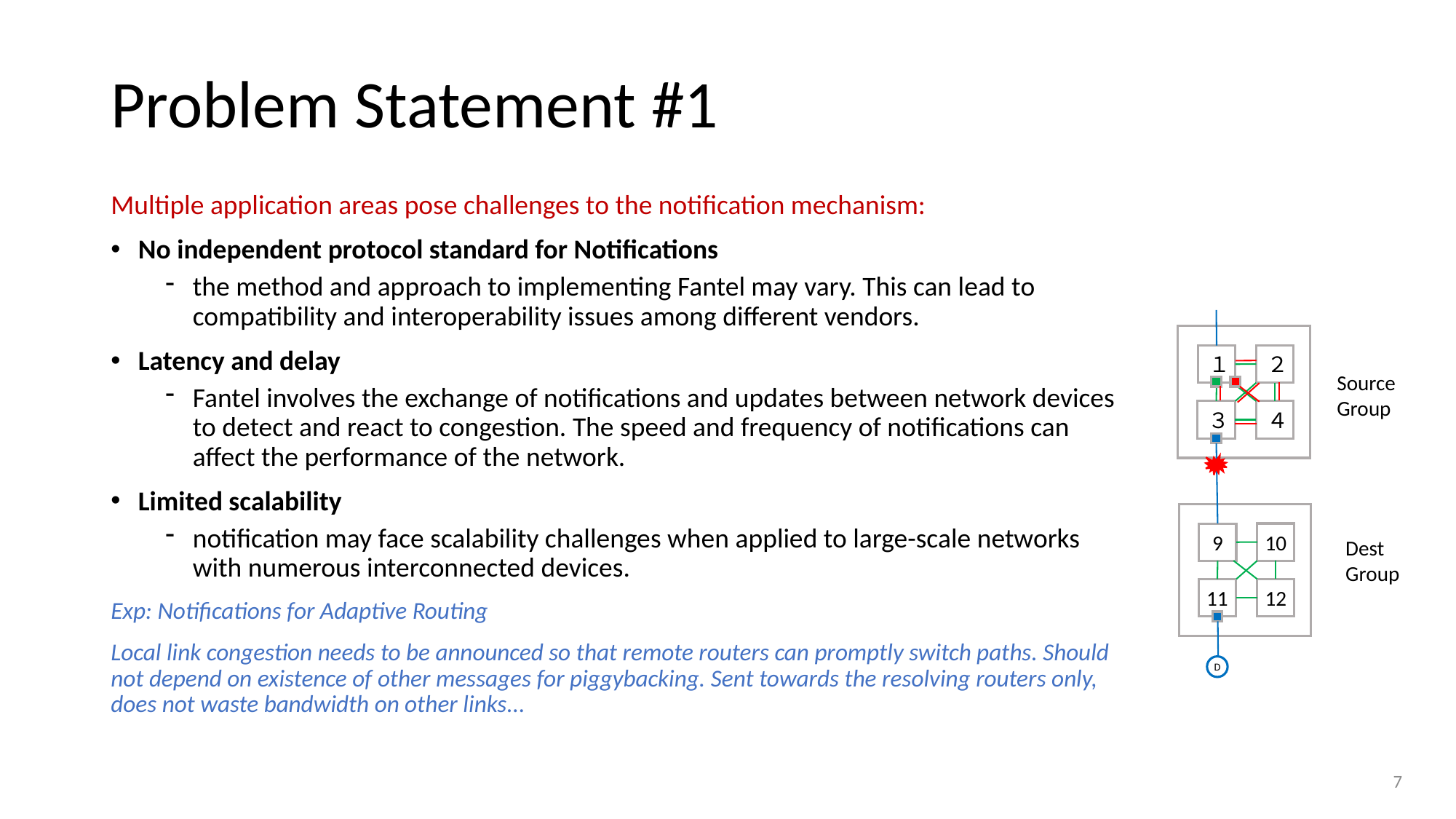

Problem Statement #1
Multiple application areas pose challenges to the notification mechanism:
No independent protocol standard for Notifications
the method and approach to implementing Fantel may vary. This can lead to compatibility and interoperability issues among different vendors.
Latency and delay
Fantel involves the exchange of notifications and updates between network devices to detect and react to congestion. The speed and frequency of notifications can affect the performance of the network.
Limited scalability
notification may face scalability challenges when applied to large-scale networks with numerous interconnected devices.
Exp: Notifications for Adaptive Routing
Local link congestion needs to be announced so that remote routers can promptly switch paths. Should not depend on existence of other messages for piggybacking. Sent towards the resolving routers only, does not waste bandwidth on other links...

２
１
Source
Group

３
４

10
9
Dest
Group
11
12

D
7